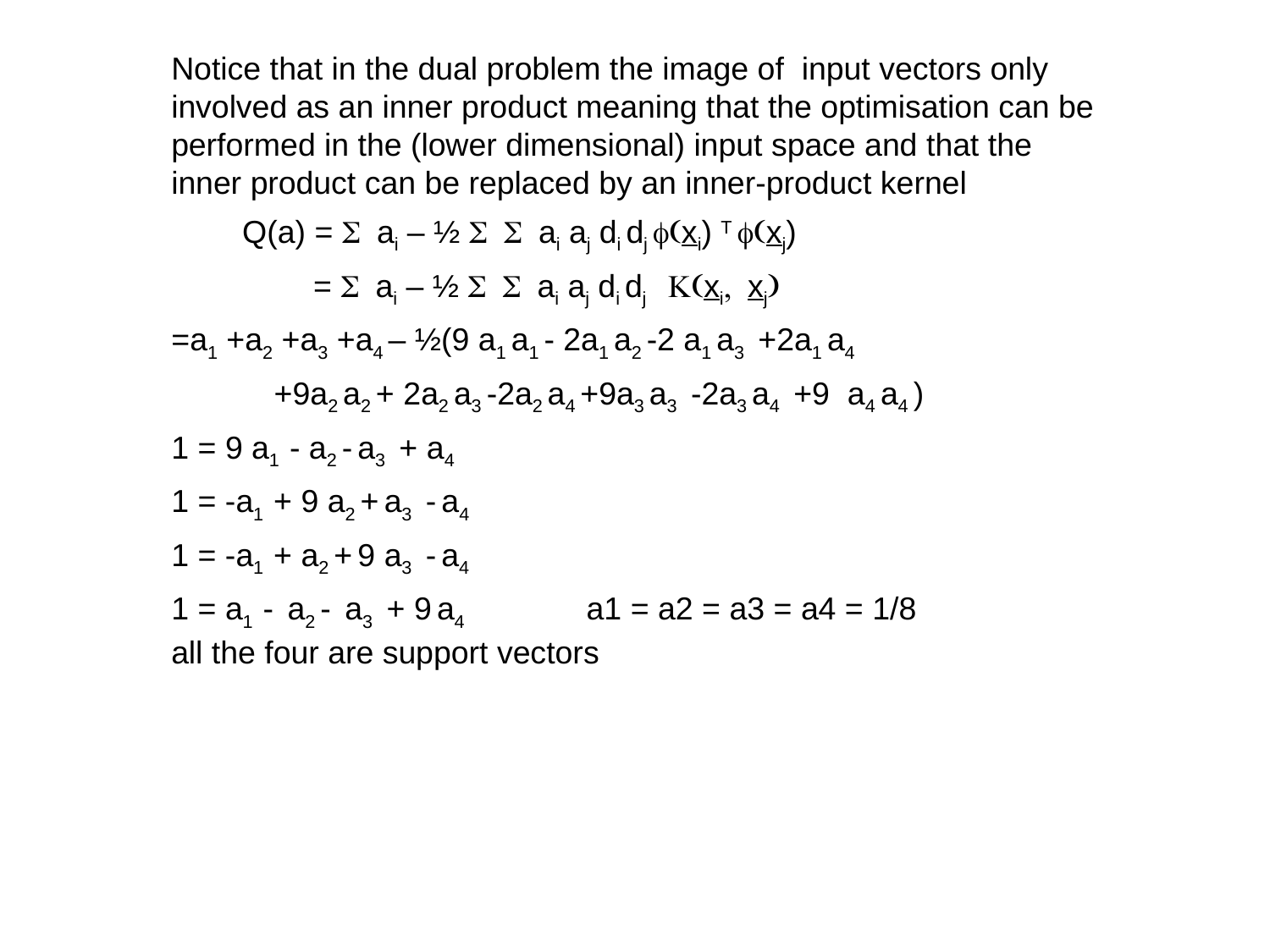

Notice that in the dual problem the image of  input vectors only involved as an inner product meaning that the optimisation can be performed in the (lower dimensional) input space and that the inner product can be replaced by an inner-product kernel
        Q(a) = Σ ai – ½ Σ Σ ai aj di dj φ(xi) T φ(xj)
                = Σ ai – ½ Σ Σ ai aj di dj  Κ(xi, xj)
=a1 +a2 +a3 +a4 – ½(9 a1 a1 - 2a1 a2 -2 a1 a3  +2a1 a4
            +9a2 a2 + 2a2 a3 -2a2 a4 +9a3 a3  -2a3 a4  +9  a4 a4 )
1 = 9 a1  - a2 - a3  + a4
1 = -a1  + 9 a2 + a3  - a4
1 = -a1  + a2 + 9 a3  - a4
1 = a1  -  a2 -  a3  + 9 a4                        a1 = a2 = a3 = a4 = 1/8
all the four are support vectors